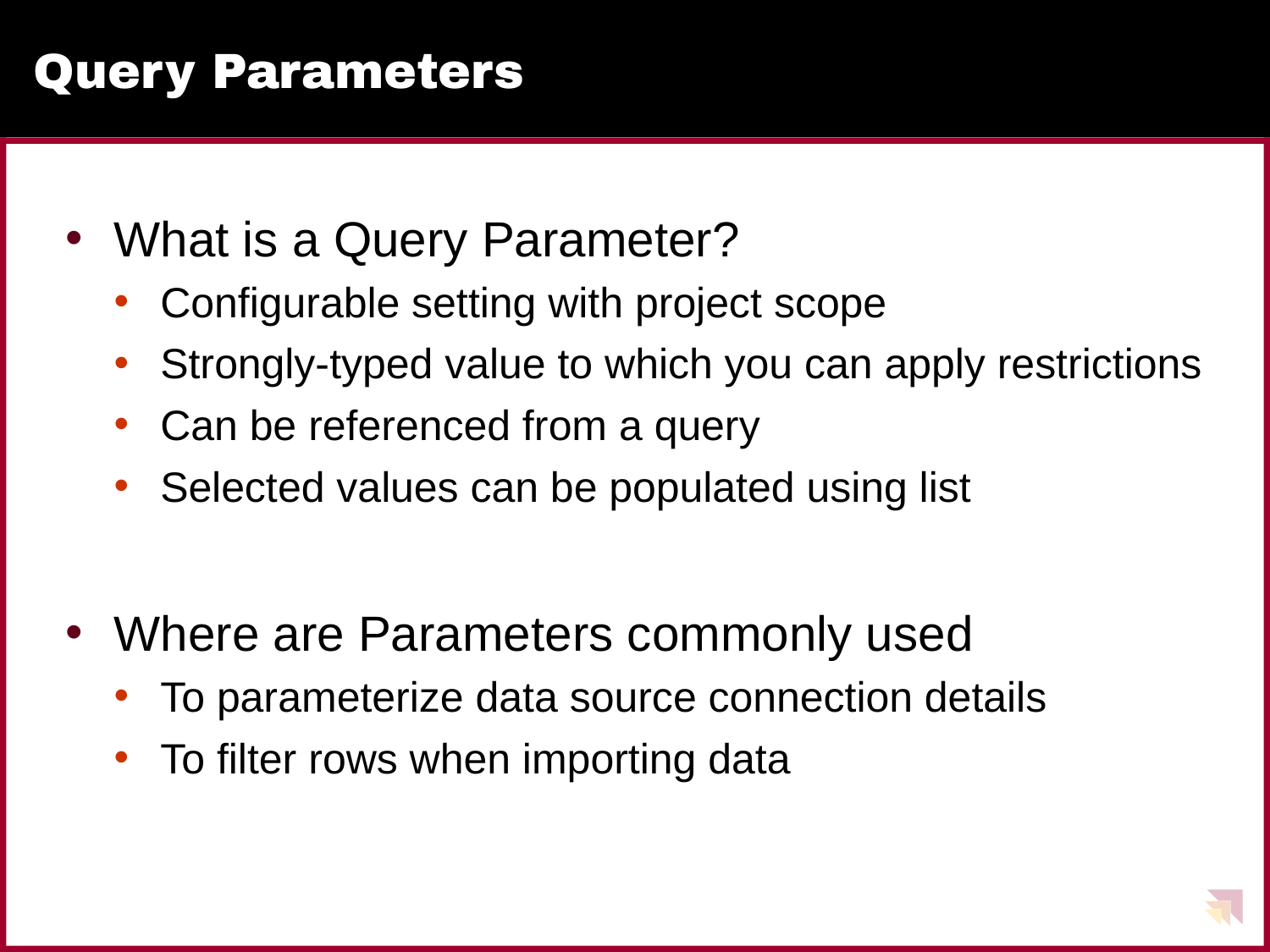

# Query Parameters
What is a Query Parameter?
Configurable setting with project scope
Strongly-typed value to which you can apply restrictions
Can be referenced from a query
Selected values can be populated using list

Where are Parameters commonly used
To parameterize data source connection details
To filter rows when importing data